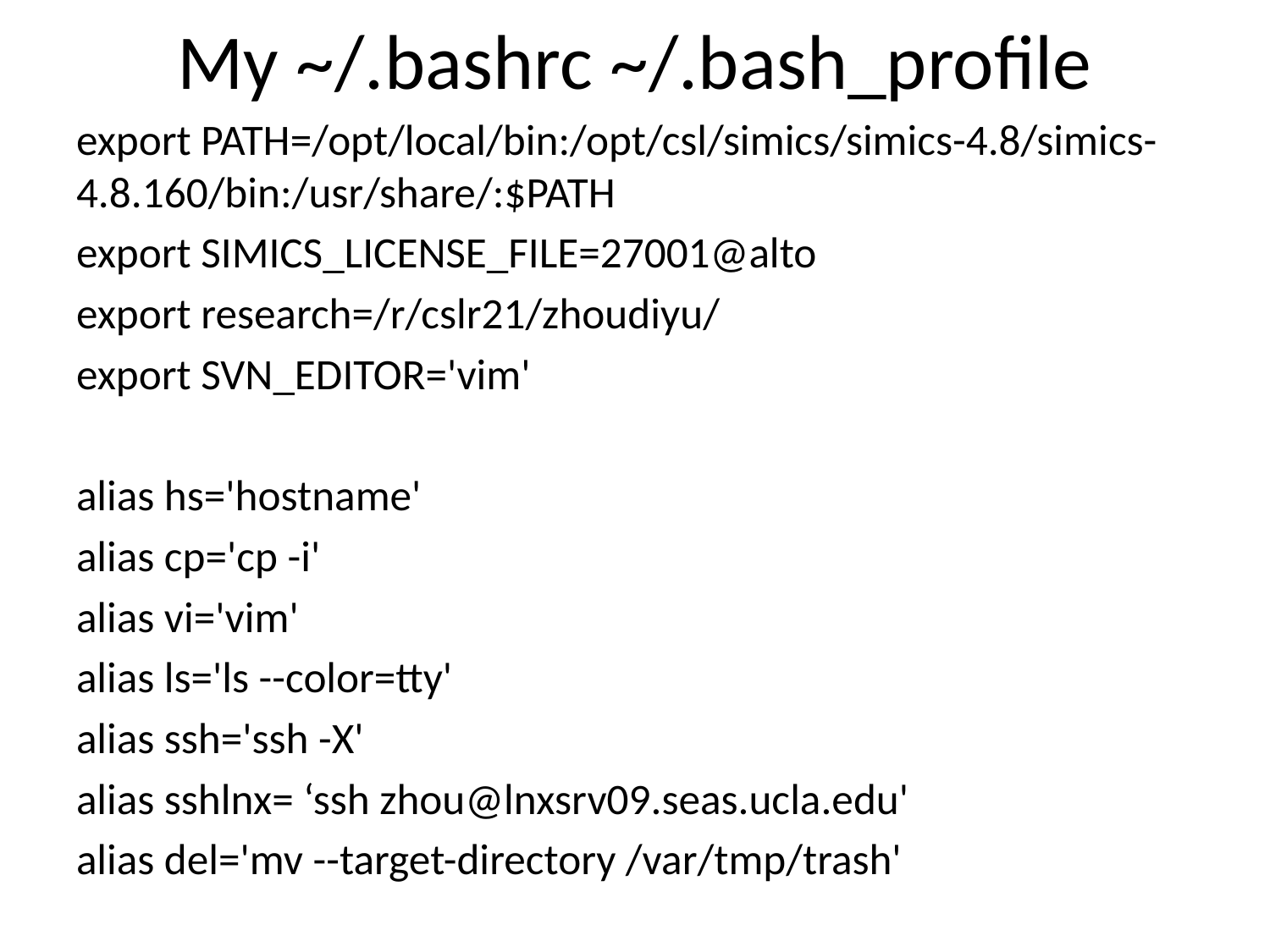

# My ~/.bashrc ~/.bash_profile
export PATH=/opt/local/bin:/opt/csl/simics/simics-4.8/simics-4.8.160/bin:/usr/share/:$PATH
export SIMICS_LICENSE_FILE=27001@alto
export research=/r/cslr21/zhoudiyu/
export SVN_EDITOR='vim'

alias hs='hostname'
alias cp='cp -i'
alias vi='vim'
alias ls='ls --color=tty'
alias ssh='ssh -X'
alias sshlnx= ‘ssh zhou@lnxsrv09.seas.ucla.edu'
alias del='mv --target-directory /var/tmp/trash'